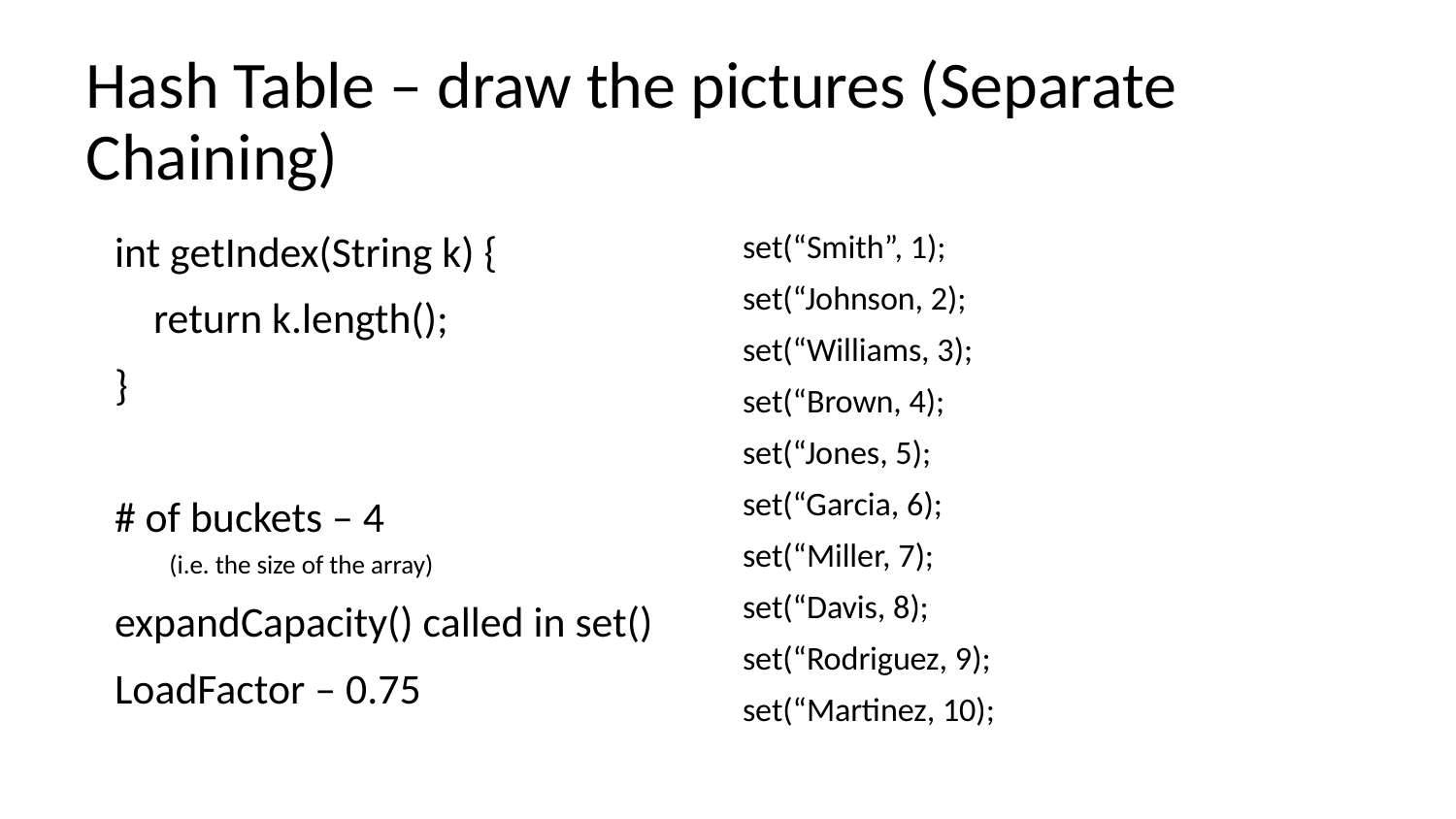

# Hash Table – draw the pictures (Separate Chaining)
int getIndex(String k) {
    return k.length();
}

# of buckets – 4
(i.e. the size of the array)
expandCapacity() called in set()
LoadFactor – 0.75

set(“Smith”, 1);
set(“Johnson, 2);
set(“Williams, 3);
set(“Brown, 4);
set(“Jones, 5);
set(“Garcia, 6);
set(“Miller, 7);
set(“Davis, 8);
set(“Rodriguez, 9);
set(“Martinez, 10);